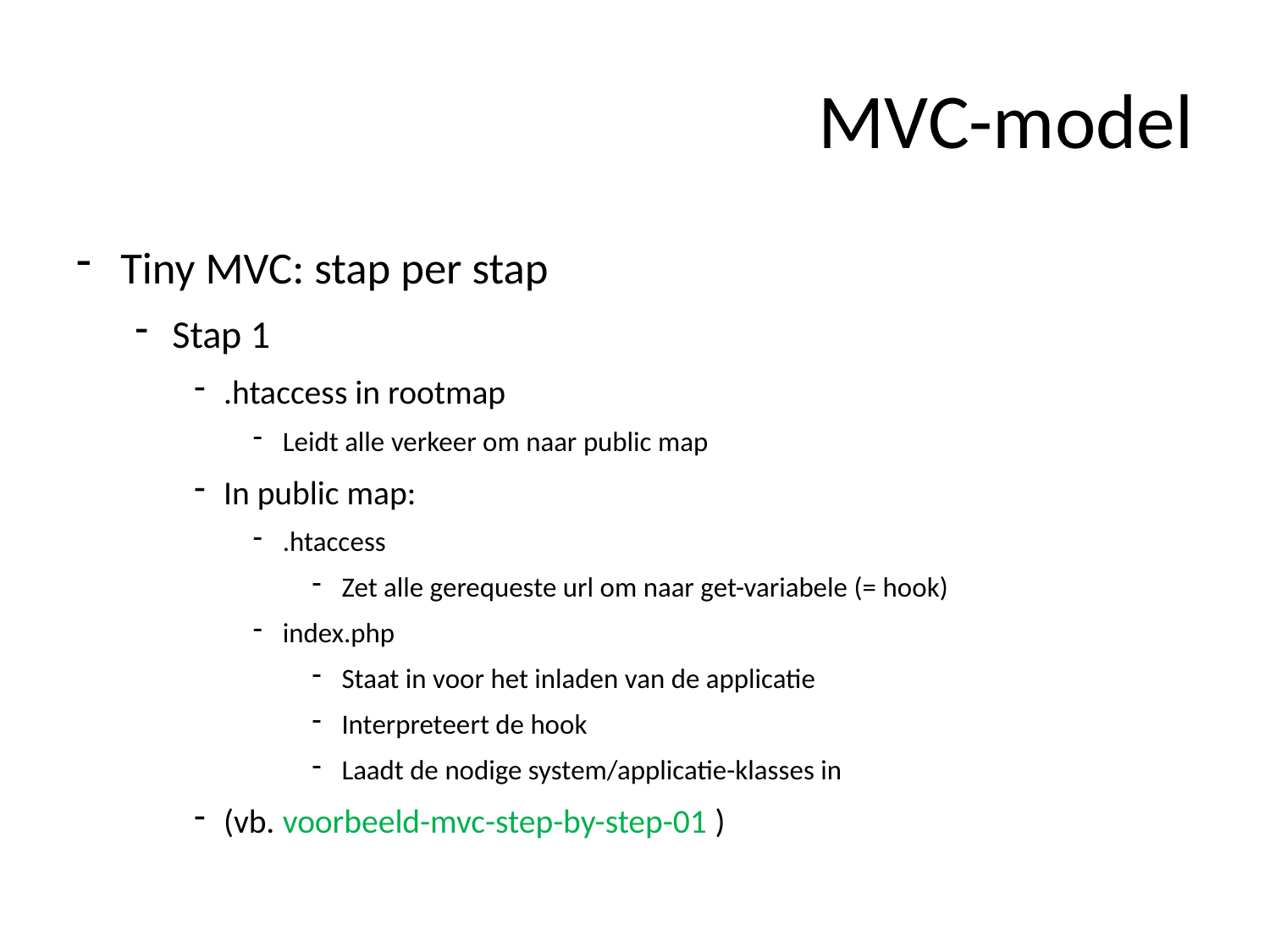

# MVC-model
Tiny MVC: stap per stap
Stap 1
.htaccess in rootmap
Leidt alle verkeer om naar public map
In public map:
.htaccess
Zet alle gerequeste url om naar get-variabele (= hook)
index.php
Staat in voor het inladen van de applicatie
Interpreteert de hook
Laadt de nodige system/applicatie-klasses in
(vb. voorbeeld-mvc-step-by-step-01 )